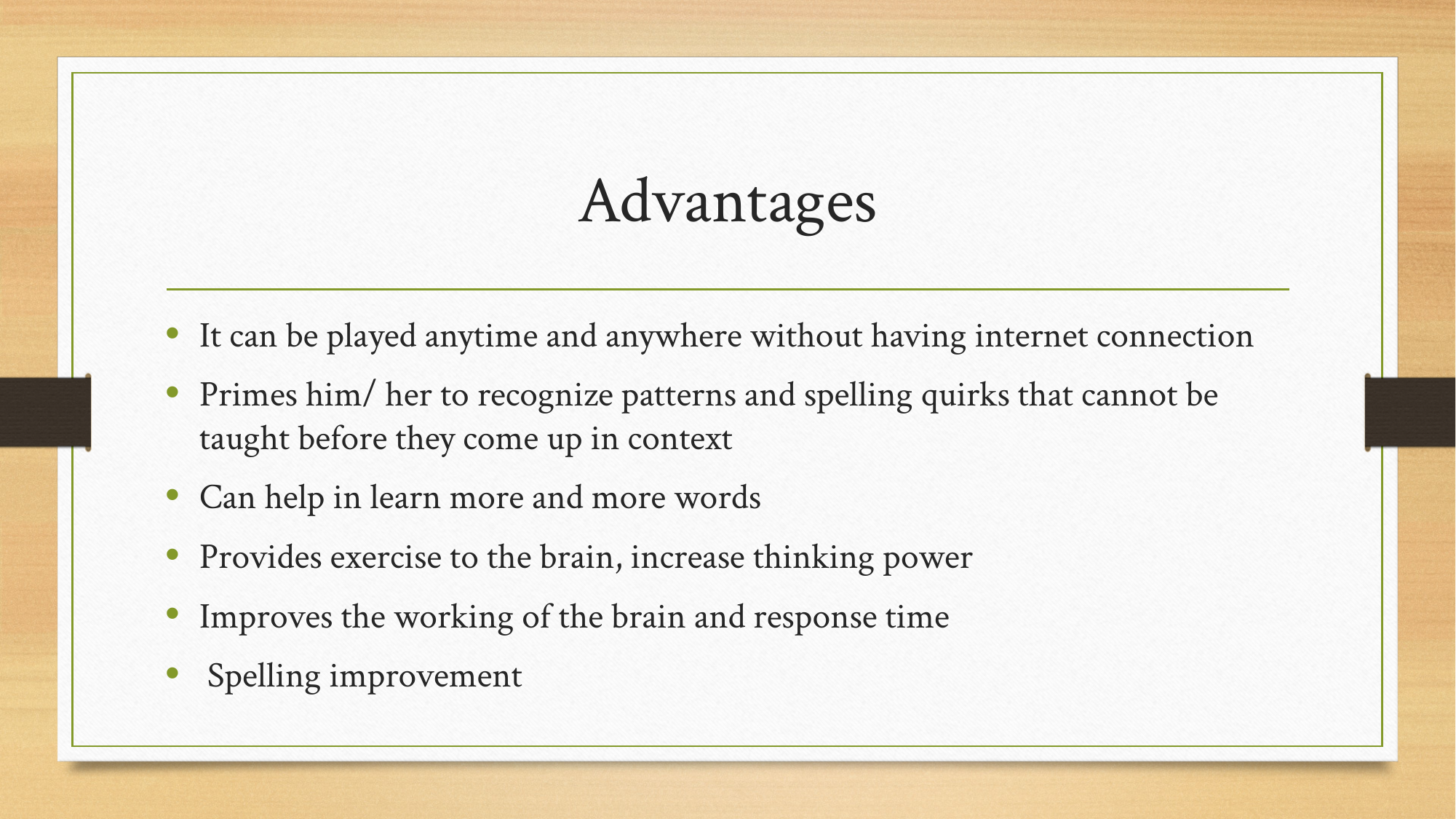

# Advantages
It can be played anytime and anywhere without having internet connection
Primes him/ her to recognize patterns and spelling quirks that cannot be taught before they come up in context
Can help in learn more and more words
Provides exercise to the brain, increase thinking power
Improves the working of the brain and response time
 Spelling improvement